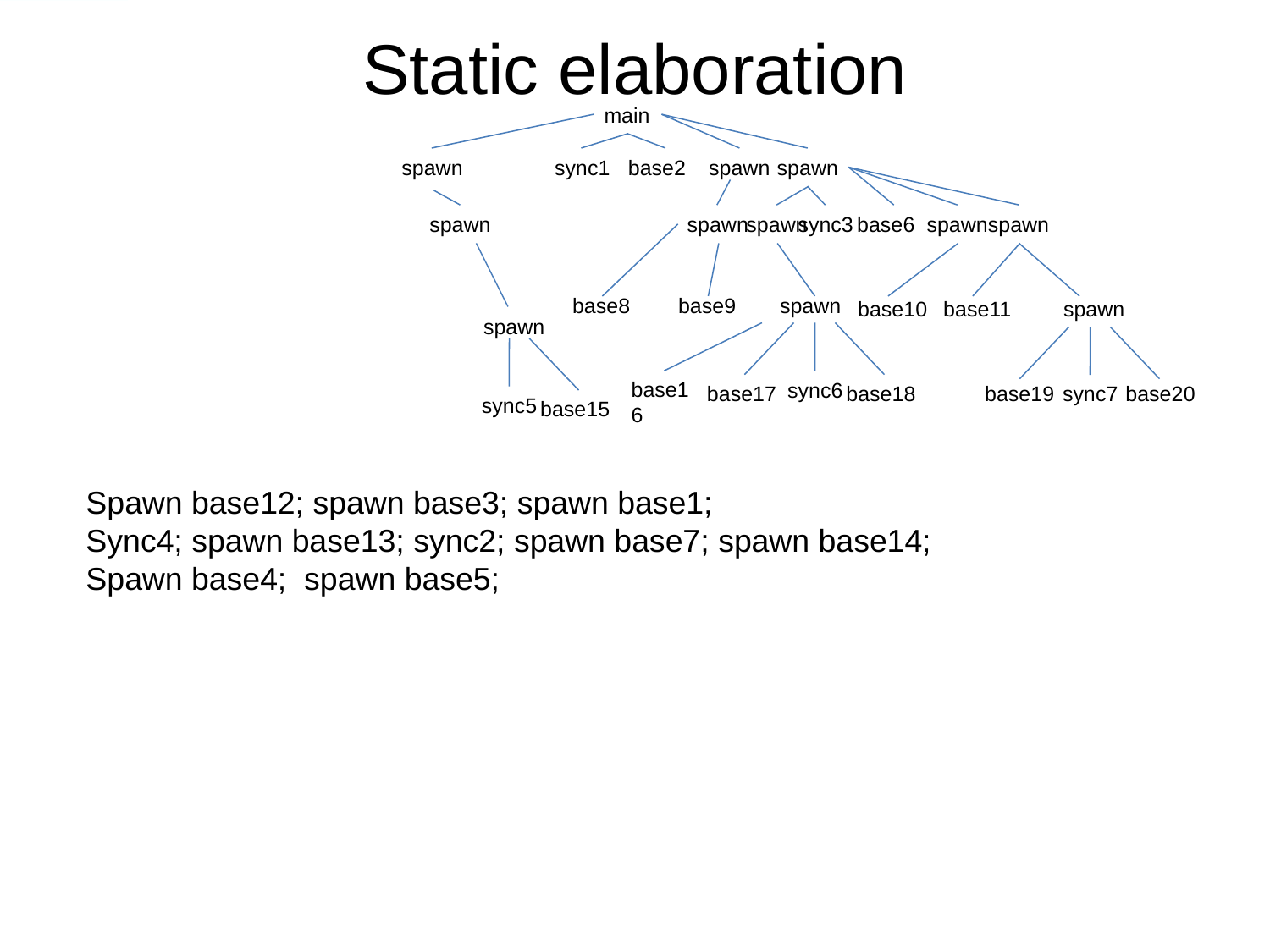

Static elaboration
main

spawn
sync1
base2
spawn
spawn

spawn
spawn
spawn
sync3
base6
spawn
spawn

base8
base9
spawn
base10
base11
spawn
spawn

base16
sync6
base17
base18
base19
sync7
base20
sync5
base15
Spawn base12; spawn base3; spawn base1;
Sync4; spawn base13; sync2; spawn base7; spawn base14;
Spawn base4;  spawn base5;